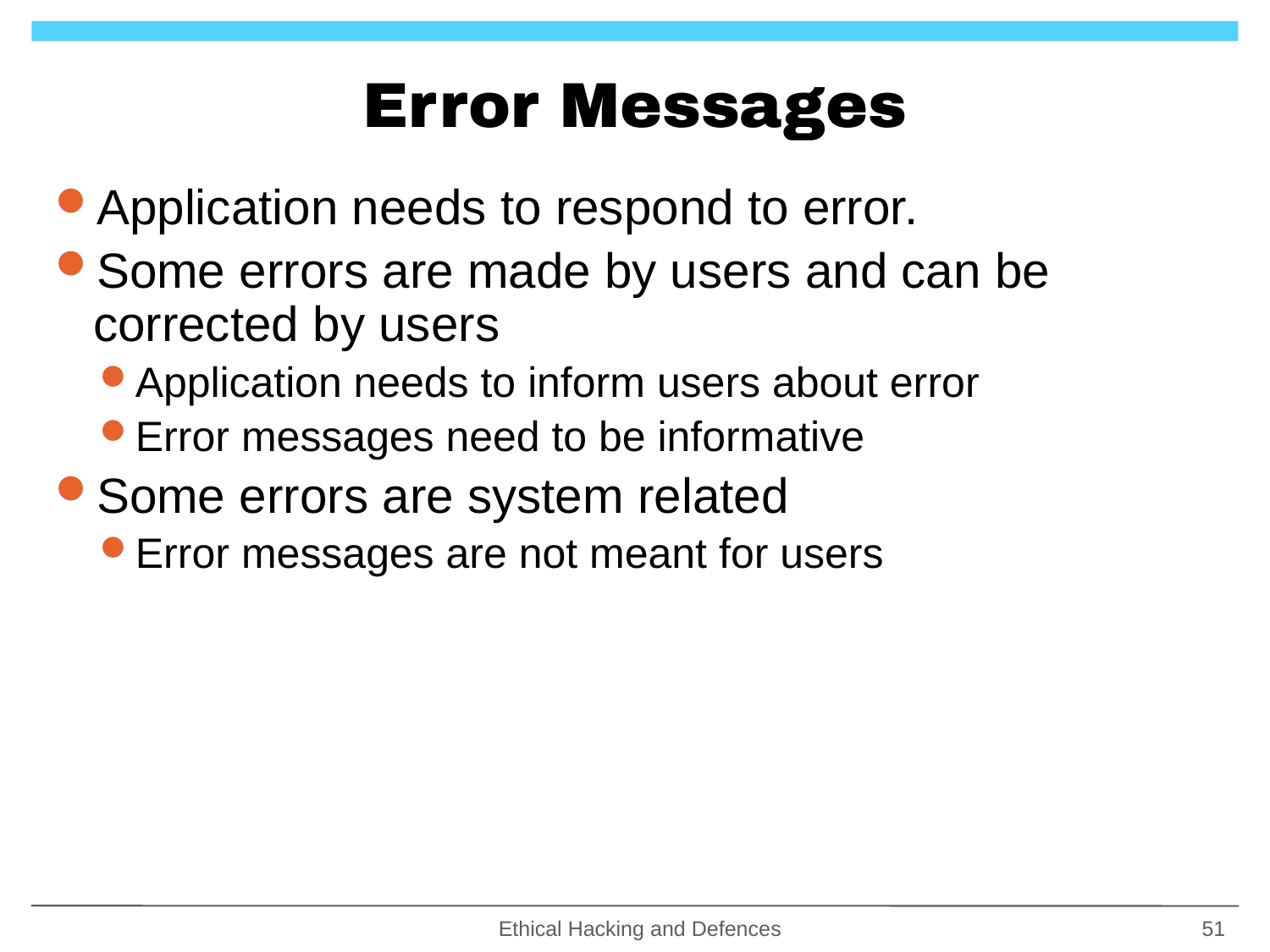

# Error Messages
Application needs to respond to error.
Some errors are made by users and can be corrected by users
Application needs to inform users about error
Error messages need to be informative
Some errors are system related
Error messages are not meant for users

Ethical Hacking and Defences
51